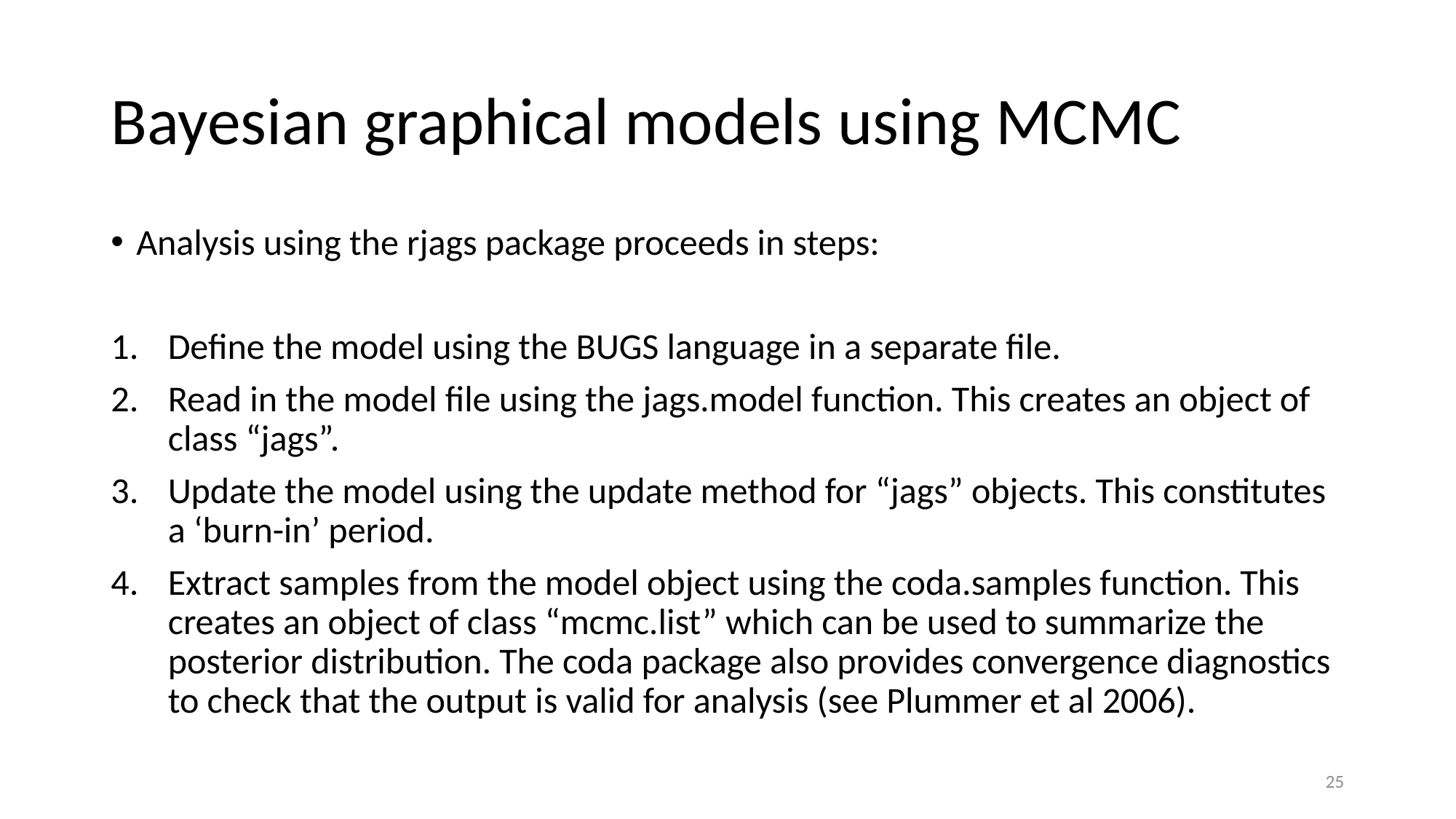

# Bayesian graphical models using MCMC
Analysis using the rjags package proceeds in steps:

Define the model using the BUGS language in a separate file.
Read in the model file using the jags.model function. This creates an object of class “jags”.
Update the model using the update method for “jags” objects. This constitutes a ‘burn-in’ period.
Extract samples from the model object using the coda.samples function. This creates an object of class “mcmc.list” which can be used to summarize the posterior distribution. The coda package also provides convergence diagnostics to check that the output is valid for analysis (see Plummer et al 2006).

25